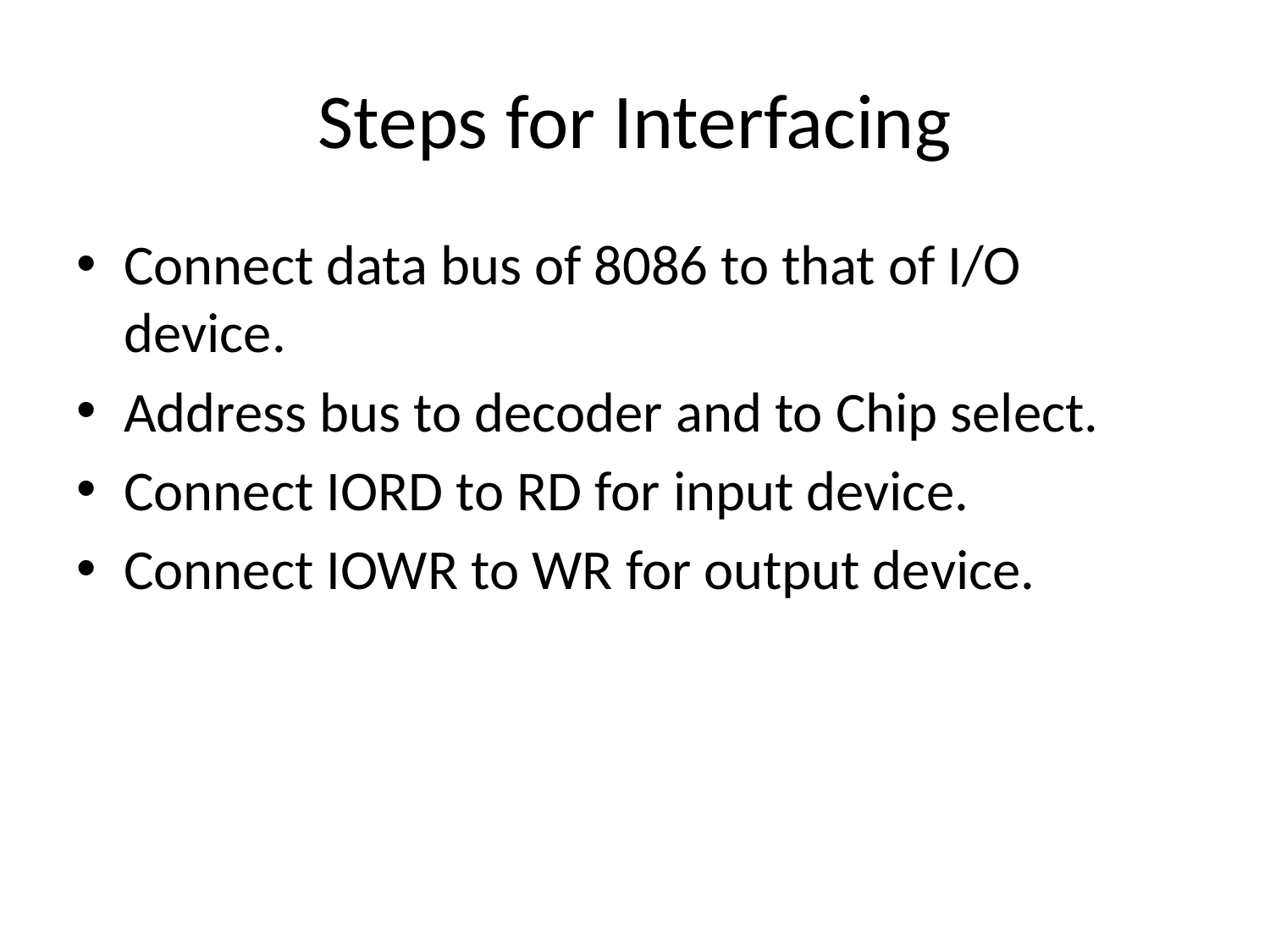

# Steps for Interfacing
Connect data bus of 8086 to that of I/O device.
Address bus to decoder and to Chip select.
Connect IORD to RD for input device.
Connect IOWR to WR for output device.